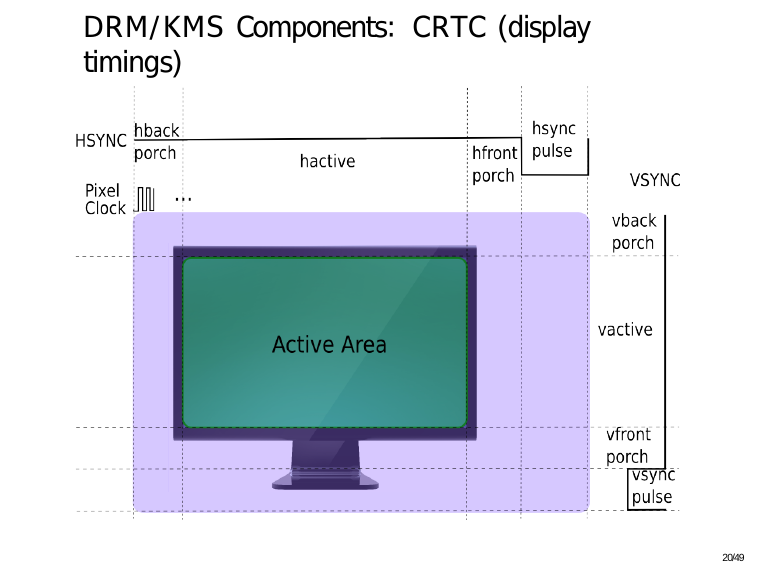

# DRM/KMS Components:  CRTC (display timings)

20/49